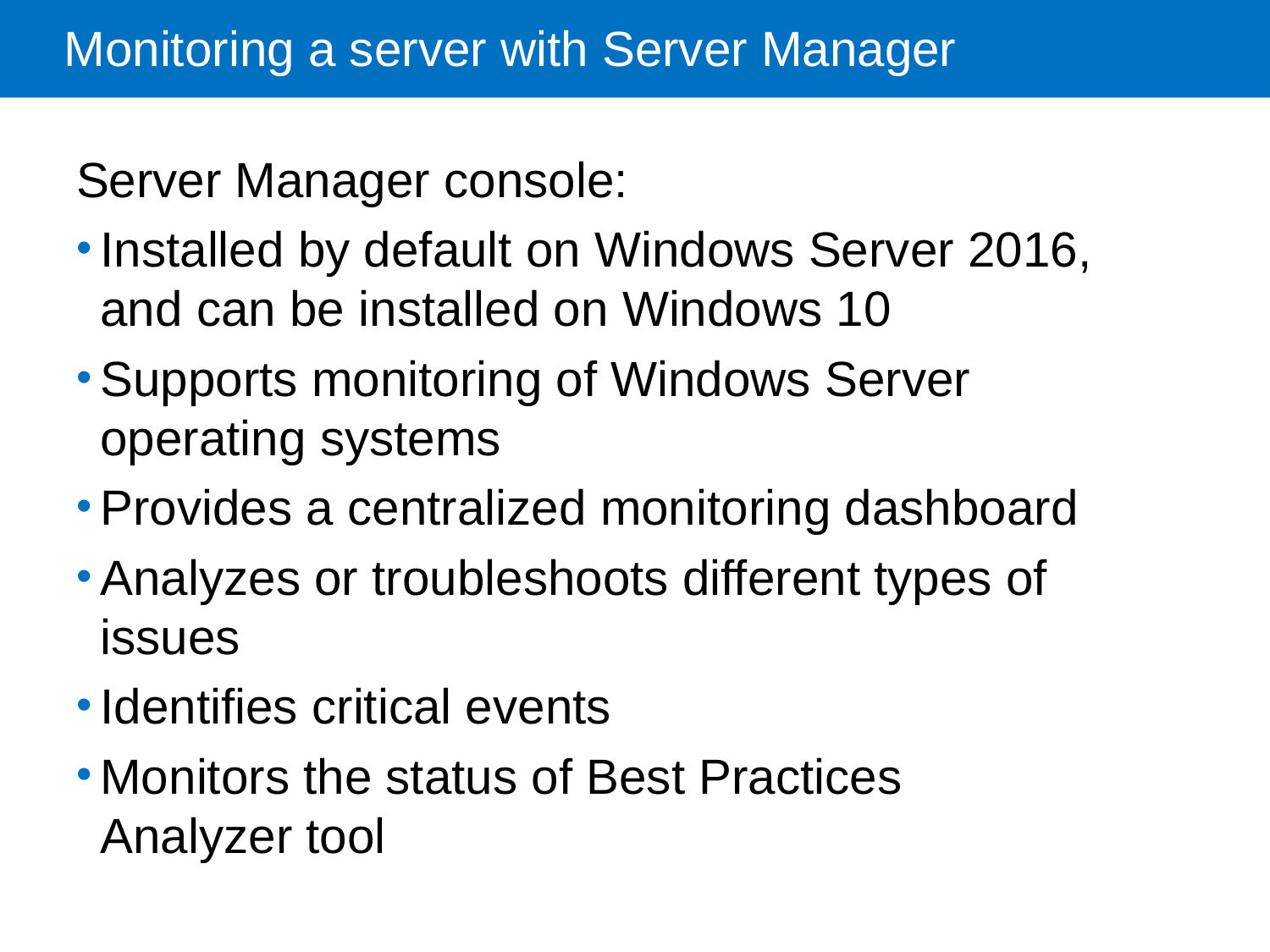

# Monitoring a server with Server Manager
Server Manager console:
Installed by default on Windows Server 2016, and can be installed on Windows 10
Supports monitoring of Windows Server operating systems
Provides a centralized monitoring dashboard
Analyzes or troubleshoots different types of issues
Identifies critical events
Monitors the status of Best Practices
Analyzer tool